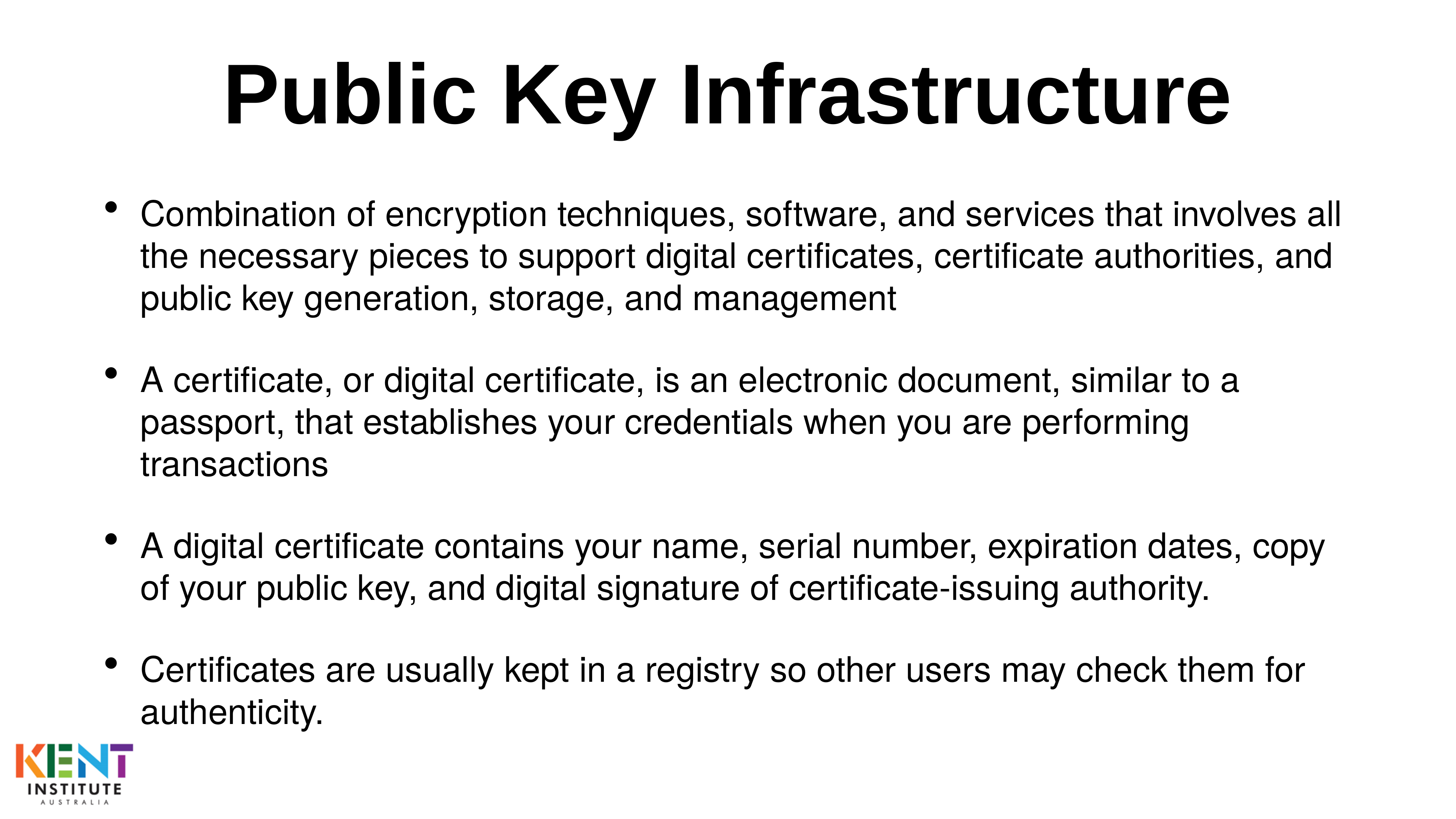

# Public Key Infrastructure

Combination of encryption techniques, software, and services that involves all the necessary pieces to support digital certificates, certificate authorities, and public key generation, storage, and management
A certificate, or digital certificate, is an electronic document, similar to a passport, that establishes your credentials when you are performing transactions
A digital certificate contains your name, serial number, expiration dates, copy of your public key, and digital signature of certificate-issuing authority.
Certificates are usually kept in a registry so other users may check them for authenticity.